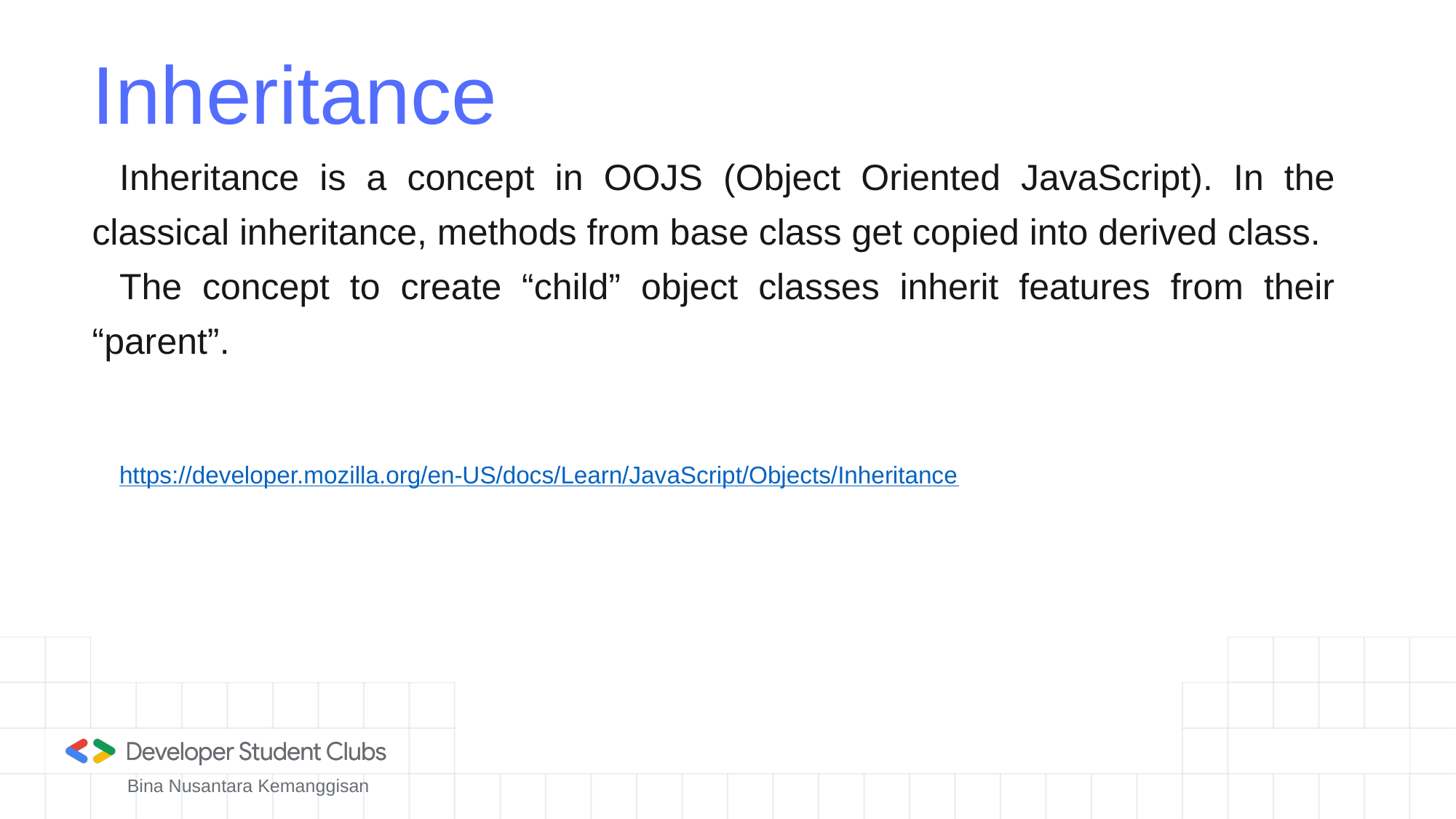

# Inheritance
Inheritance is a concept in OOJS (Object Oriented JavaScript). In the classical inheritance, methods from base class get copied into derived class.
The concept to create “child” object classes inherit features from their “parent”.

https://developer.mozilla.org/en-US/docs/Learn/JavaScript/Objects/Inheritance